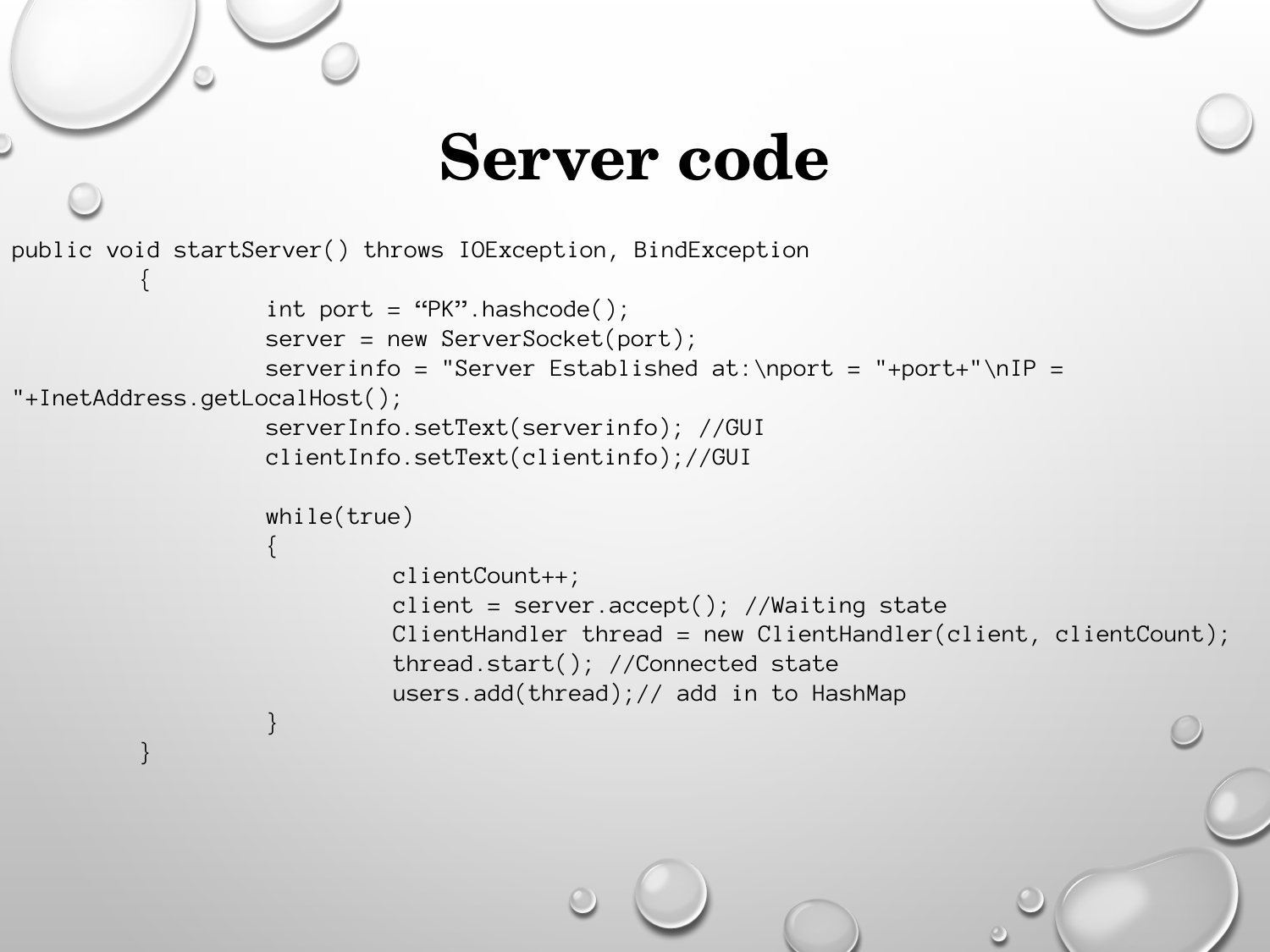

Server code
public void startServer() throws IOException, BindException
	{
		int port = “PK”.hashcode();
		server = new ServerSocket(port);
		serverinfo = "Server Established at:\nport = "+port+"\nIP = "+InetAddress.getLocalHost();
		serverInfo.setText(serverinfo); //GUI
		clientInfo.setText(clientinfo);//GUI

		while(true)
		{
			clientCount++;
			client = server.accept(); //Waiting state
			ClientHandler thread = new ClientHandler(client, clientCount);
			thread.start(); //Connected state
			users.add(thread);// add in to HashMap
		}
	}